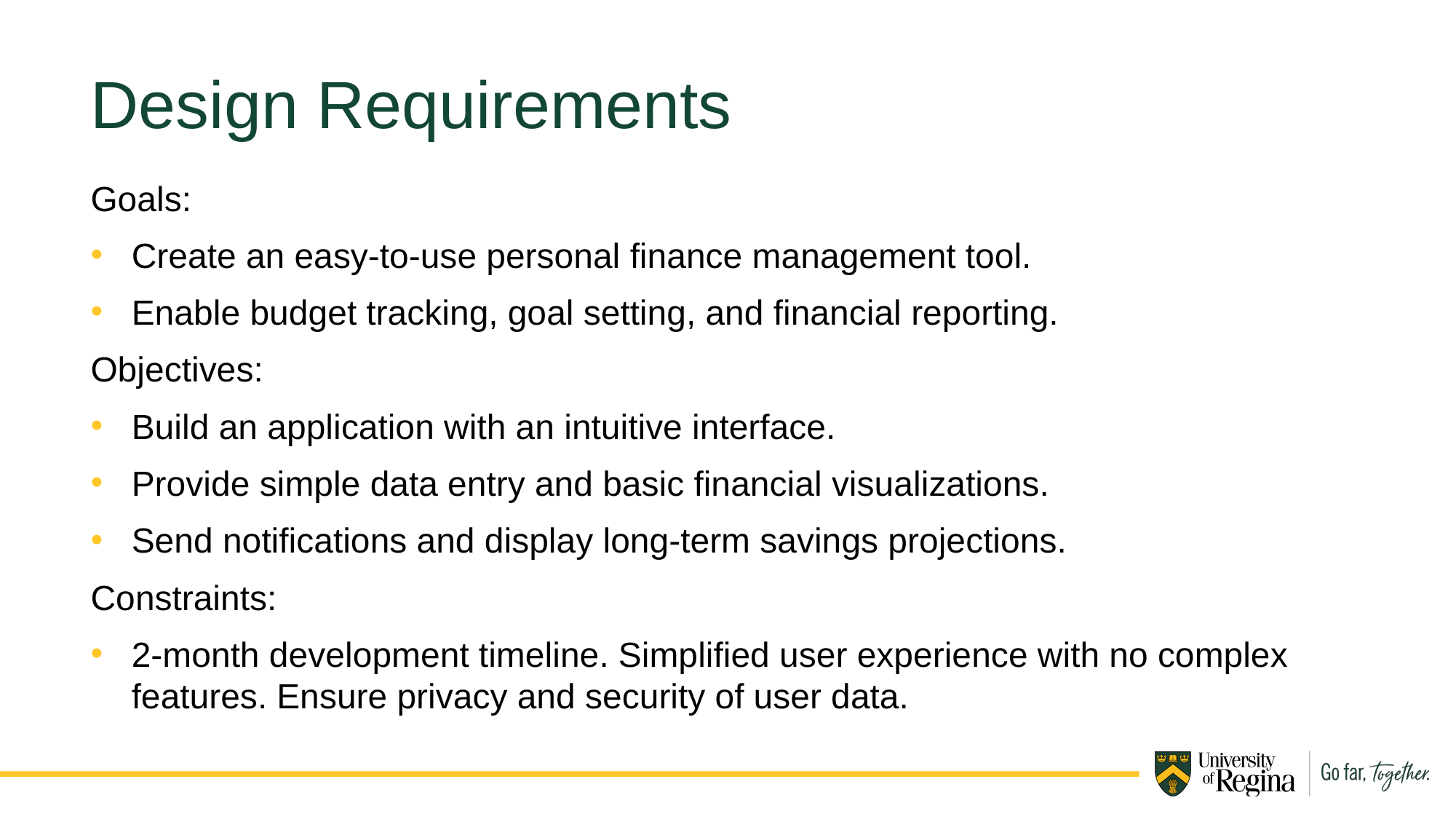

Design Requirements
Goals:
Create an easy-to-use personal finance management tool.
Enable budget tracking, goal setting, and financial reporting.
Objectives:
Build an application with an intuitive interface.
Provide simple data entry and basic financial visualizations.
Send notifications and display long-term savings projections.
Constraints:
2-month development timeline. Simplified user experience with no complex features. Ensure privacy and security of user data.